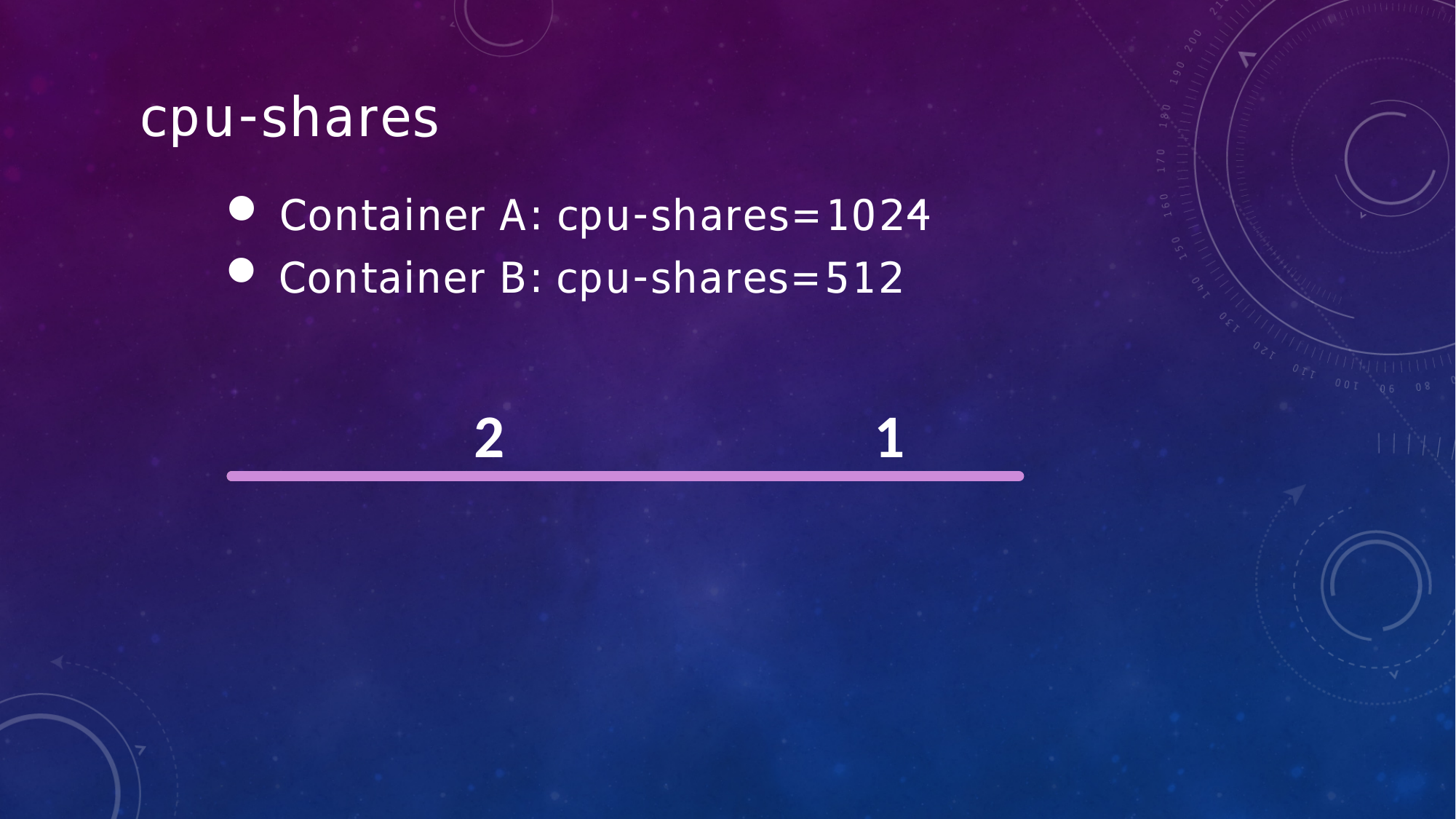

cpu-shares
Container A: cpu-shares=1024
Container B: cpu-shares=512
2
1